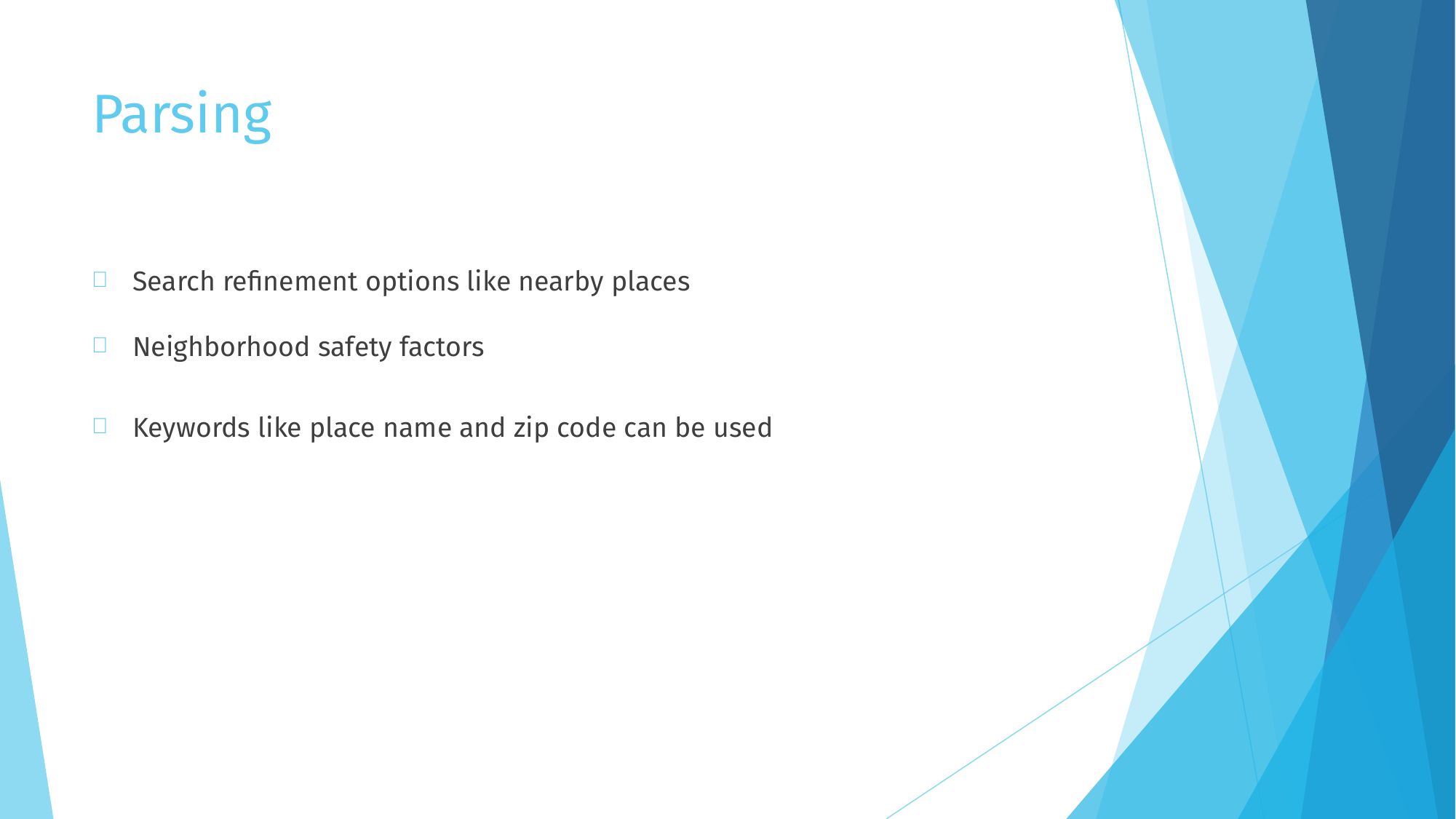

# Parsing
Search refinement options like nearby places

Neighborhood safety factors

Keywords like place name and zip code can be used